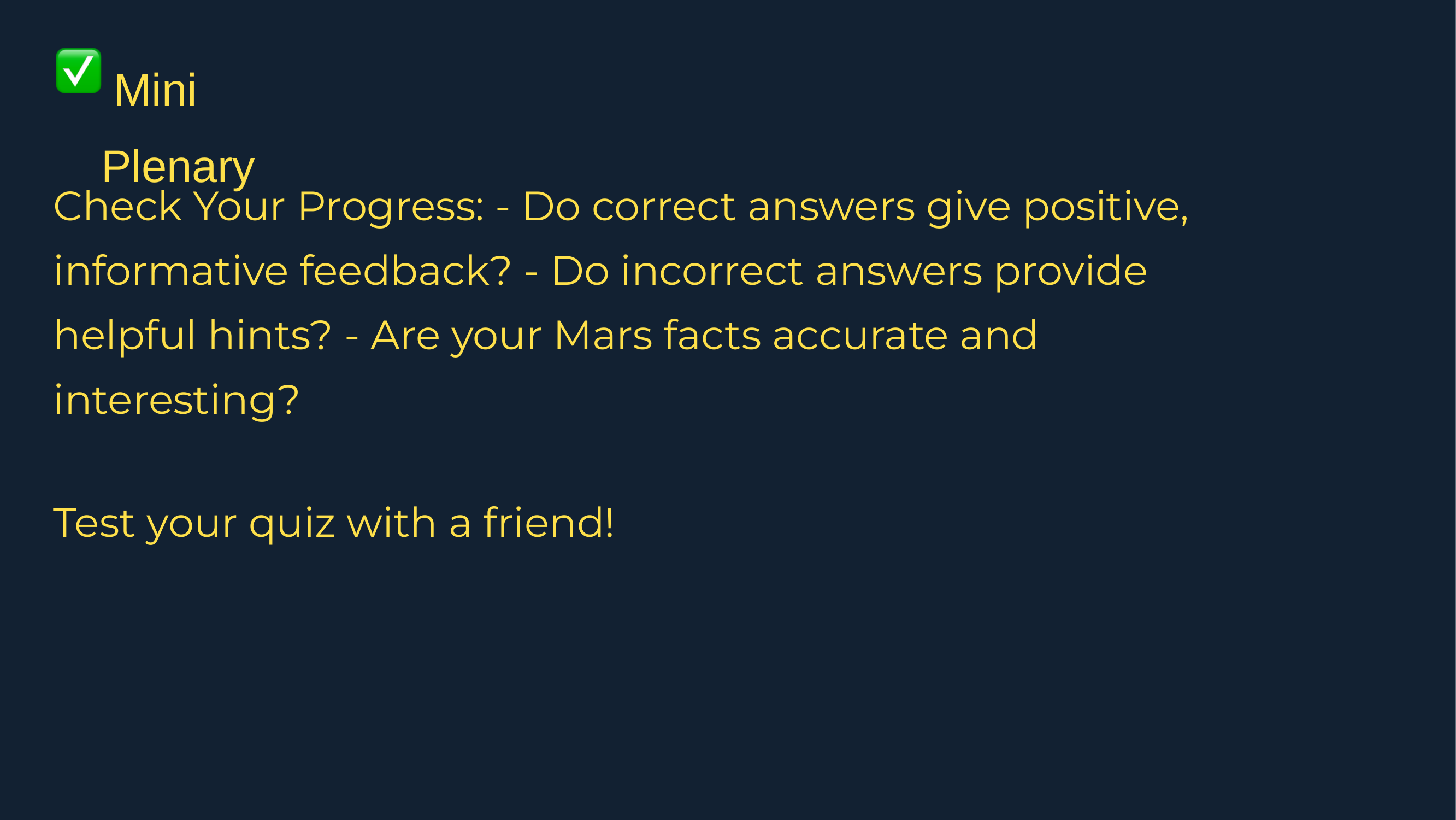

Mini Plenary

Check Your Progress: - Do correct answers give positive, informative feedback? - Do incorrect answers provide helpful hints? - Are your Mars facts accurate and interesting?
Test your quiz with a friend!